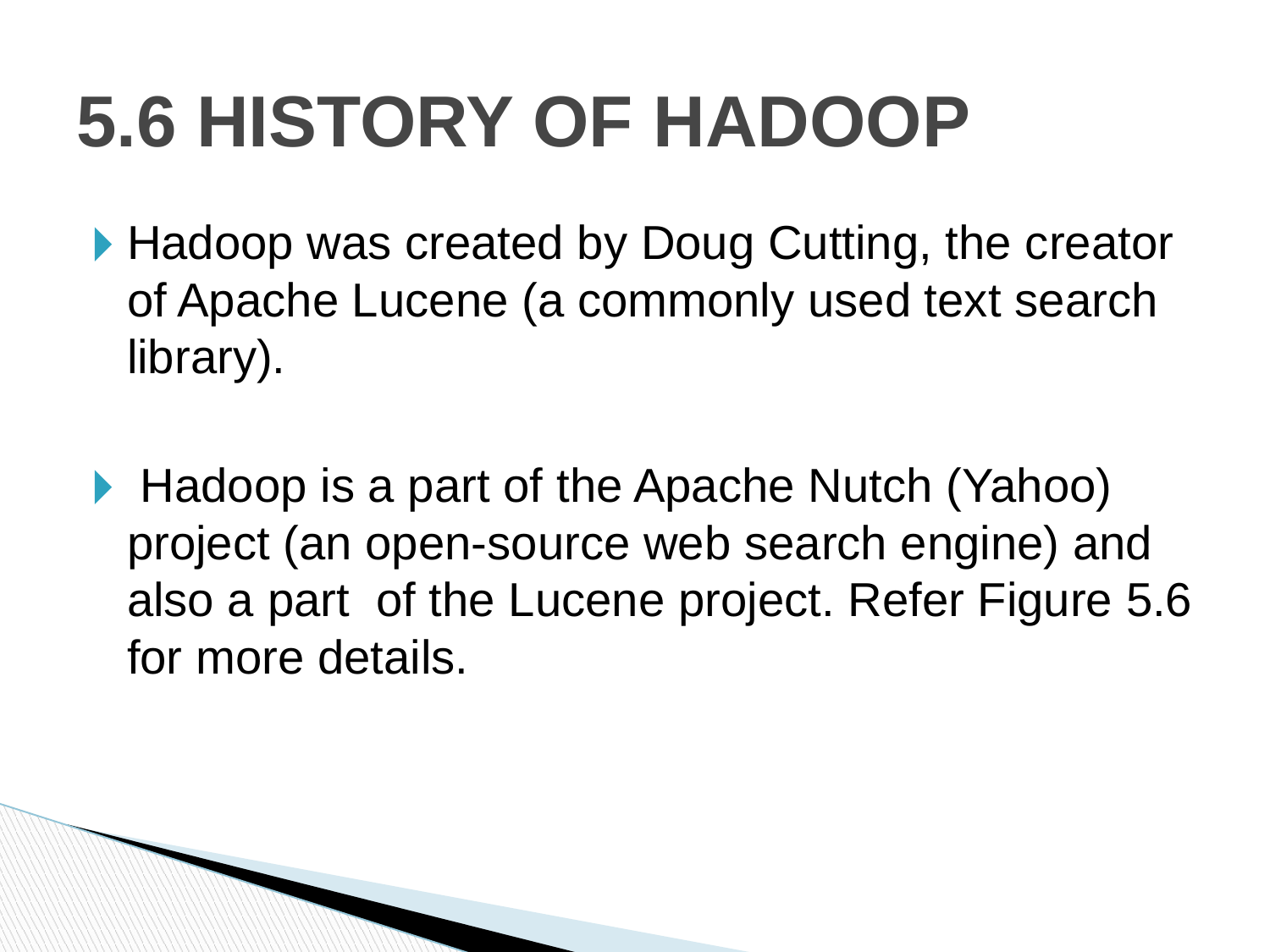

# 5.6 HISTORY OF HADOOP
Hadoop was created by Doug Cutting, the creator of Apache Lucene (a commonly used text search library).

 Hadoop is a part of the Apache Nutch (Yahoo) project (an open-source web search engine) and also a part  of the Lucene project. Refer Figure 5.6 for more details.